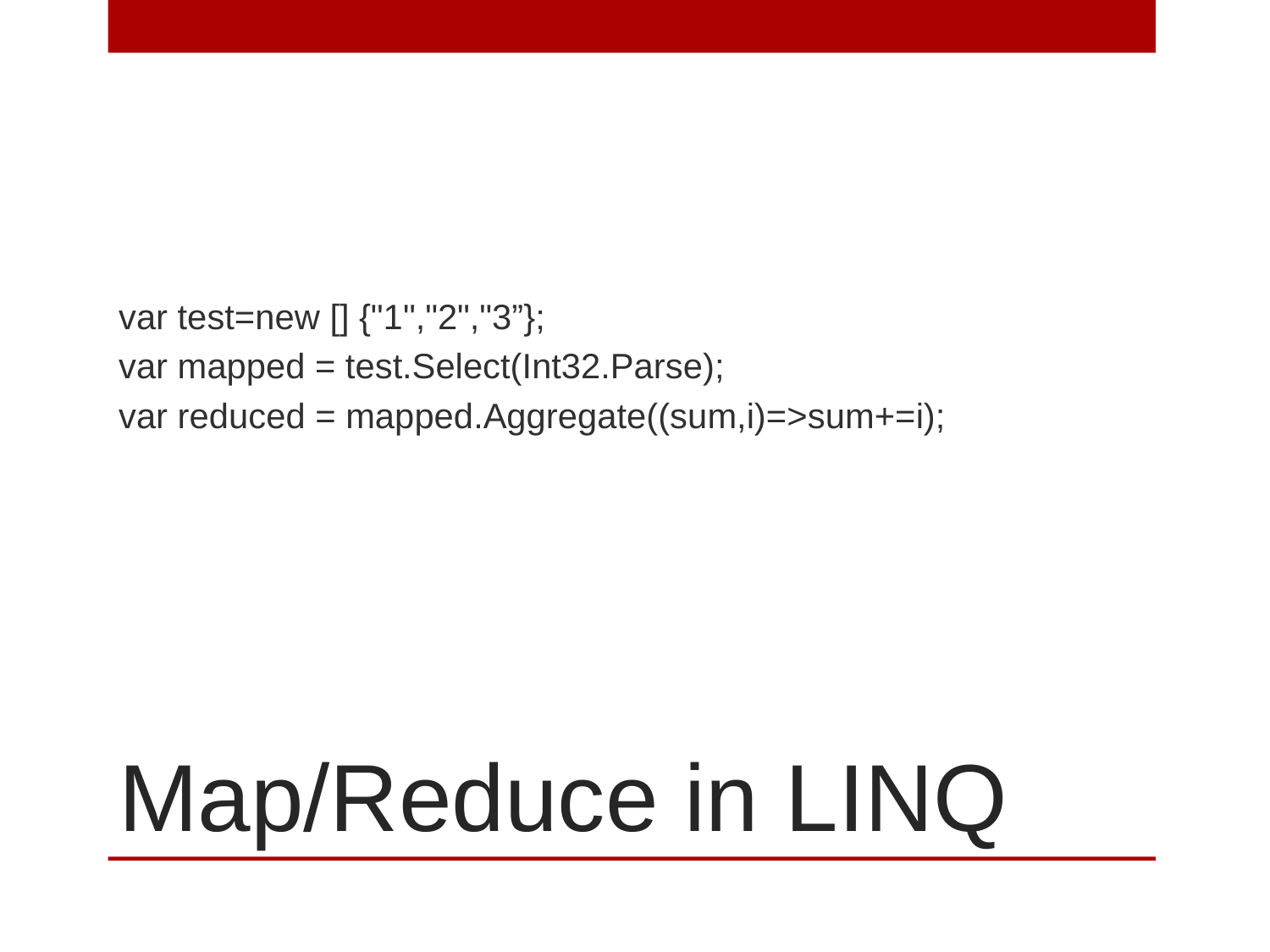

var test=new [] {"1","2","3”};
var mapped = test.Select(Int32.Parse);
var reduced = mapped.Aggregate((sum,i)=>sum+=i);
# Map/Reduce in LINQ